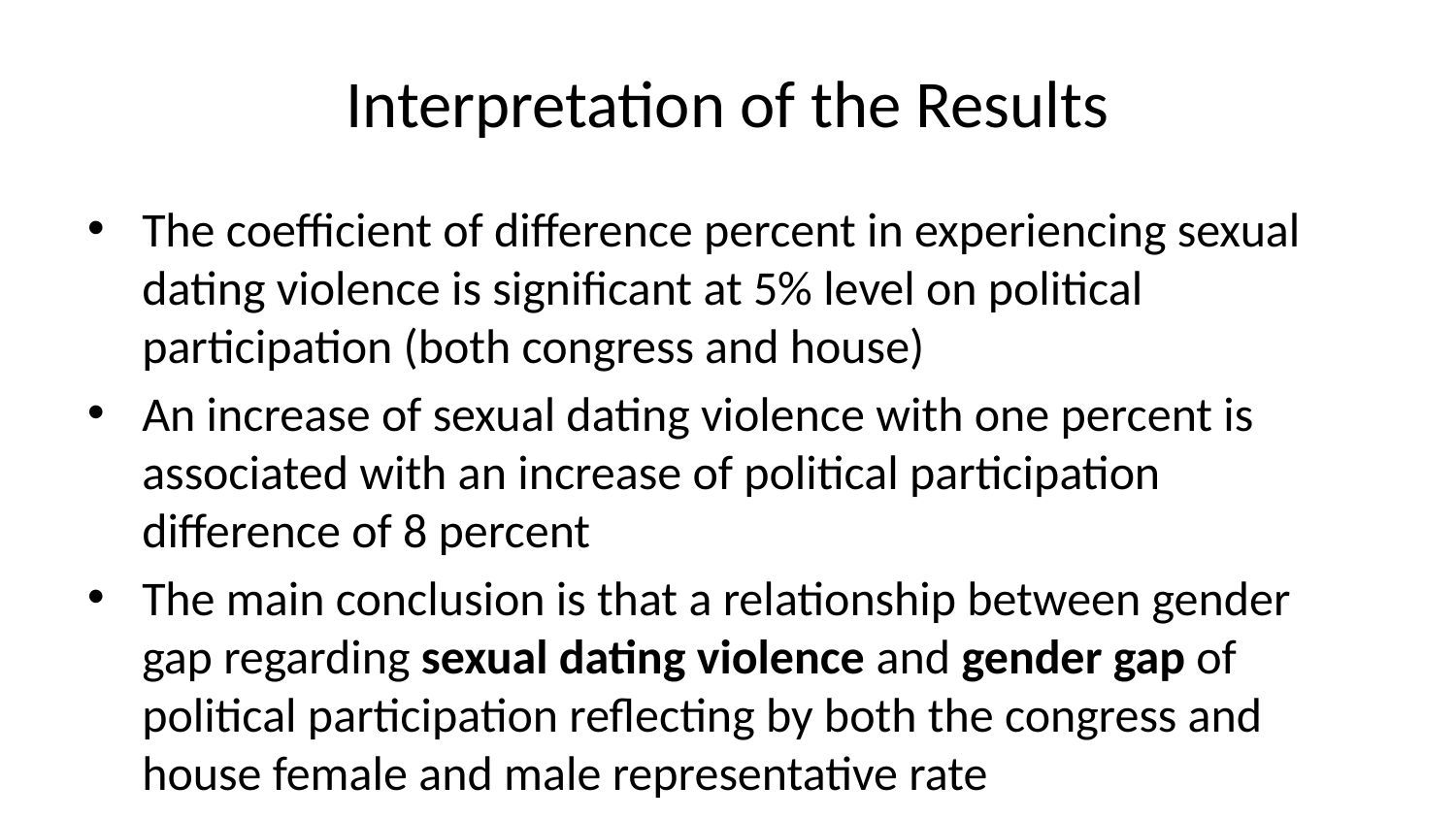

# Interpretation of the Results
The coefficient of difference percent in experiencing sexual dating violence is significant at 5% level on political participation (both congress and house)
An increase of sexual dating violence with one percent is associated with an increase of political participation difference of 8 percent
The main conclusion is that a relationship between gender gap regarding sexual dating violence and gender gap of political participation reflecting by both the congress and house female and male representative rate